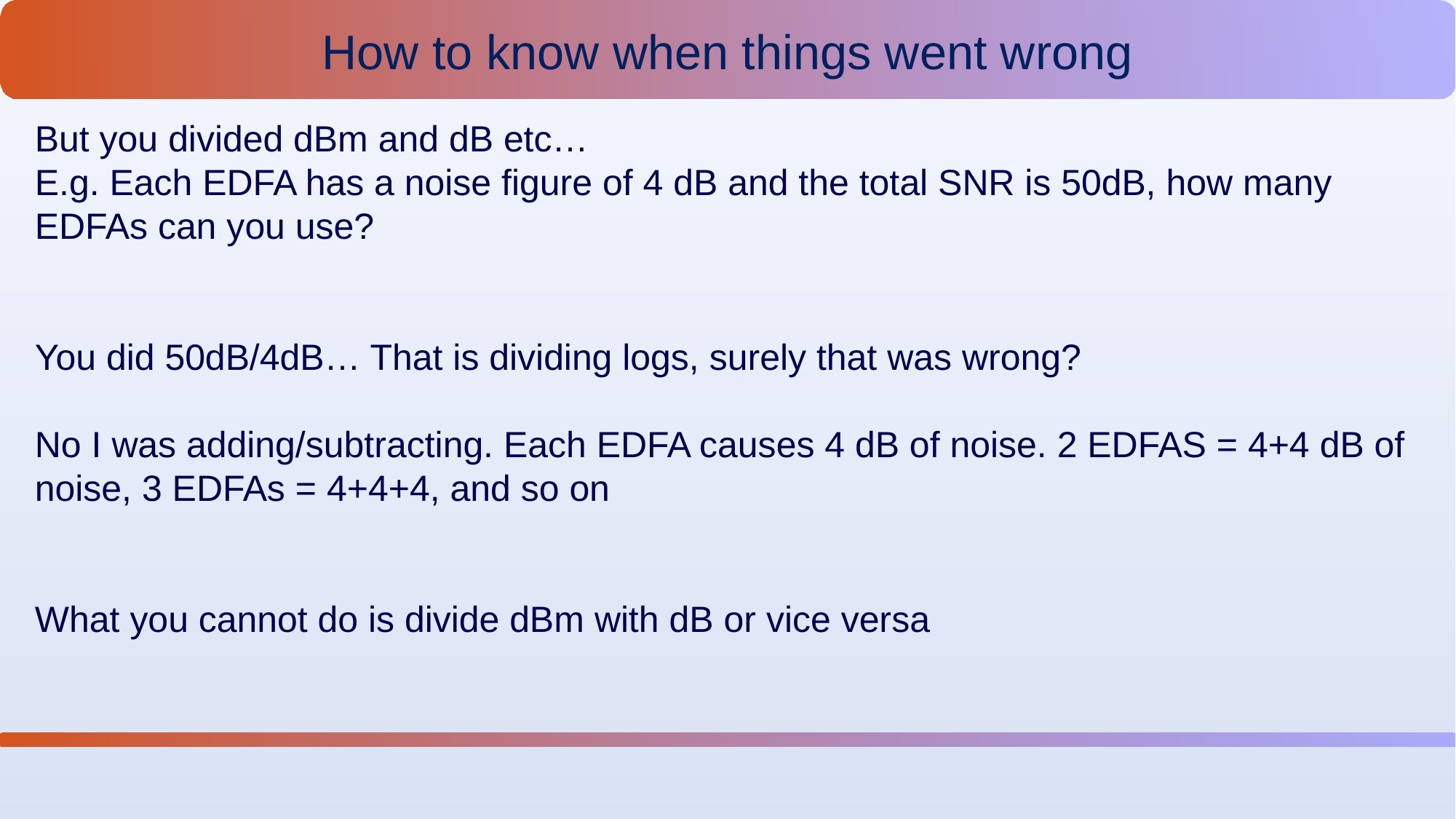

How to know when things went wrong
But you divided dBm and dB etc…
E.g. Each EDFA has a noise figure of 4 dB and the total SNR is 50dB, how many EDFAs can you use?

You did 50dB/4dB… That is dividing logs, surely that was wrong?

No I was adding/subtracting. Each EDFA causes 4 dB of noise. 2 EDFAS = 4+4 dB of noise, 3 EDFAs = 4+4+4, and so on

What you cannot do is divide dBm with dB or vice versa